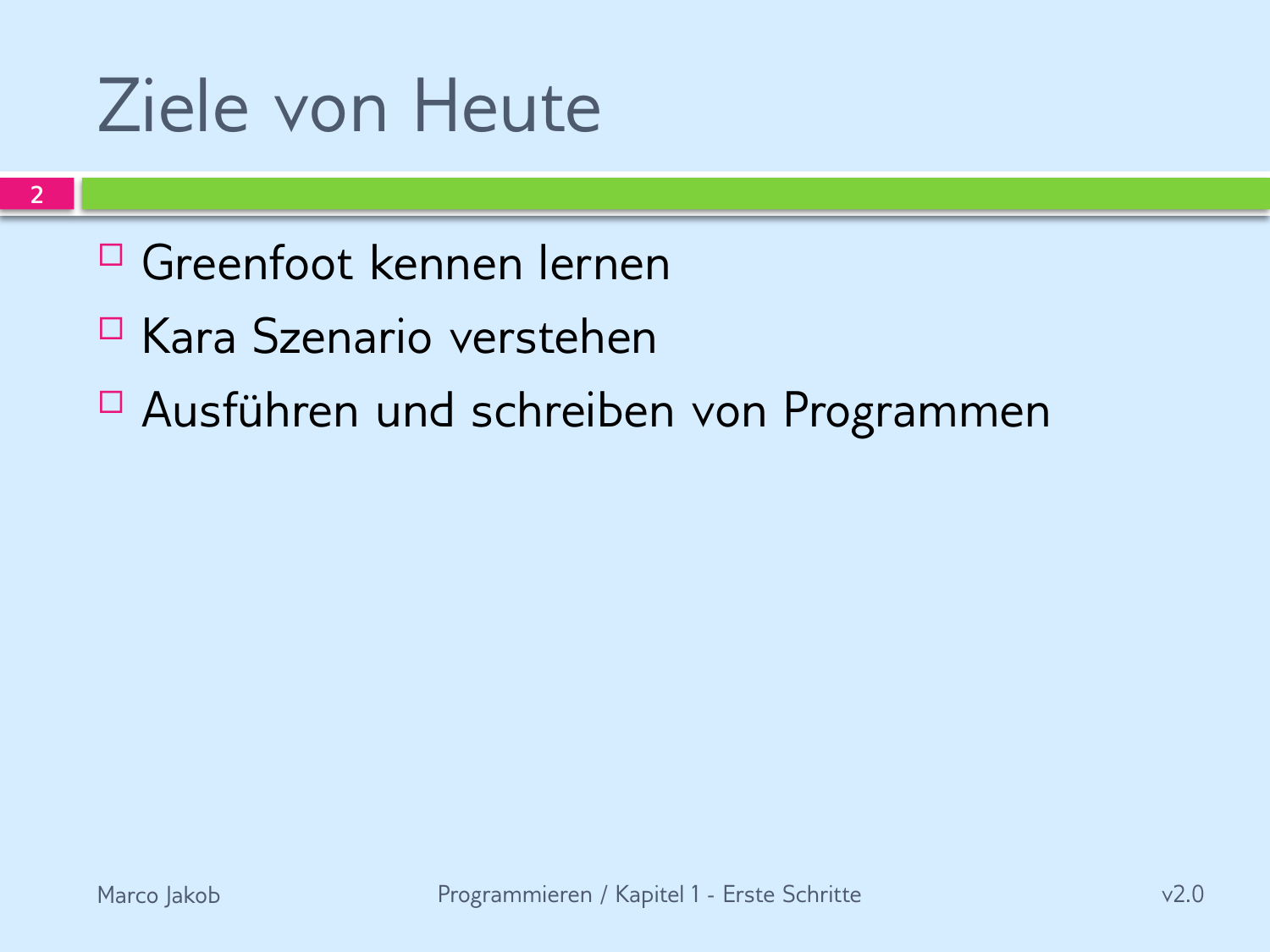

# Ziele von Heute
2
Greenfoot kennen lernen
Kara Szenario verstehen
Ausführen und schreiben von Programmen
Programmieren / Kapitel 1 - Erste Schritte
v2.0